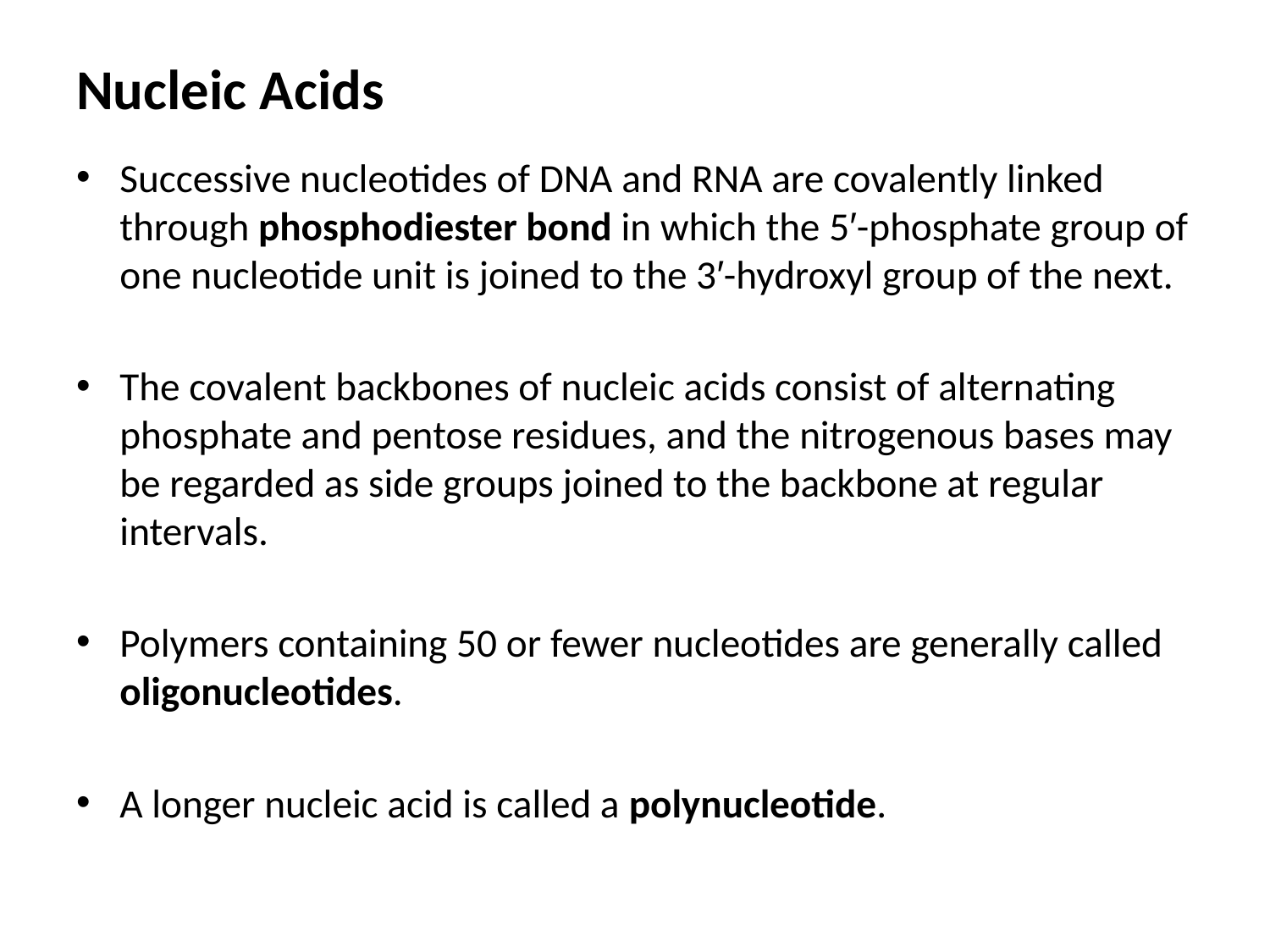

# Nucleic Acids
Successive nucleotides of DNA and RNA are covalently linked through phosphodiester bond in which the 5′-phosphate group of one nucleotide unit is joined to the 3′-hydroxyl group of the next.

The covalent backbones of nucleic acids consist of alternating phosphate and pentose residues, and the nitrogenous bases may be regarded as side groups joined to the backbone at regular intervals.

Polymers containing 50 or fewer nucleotides are generally called oligonucleotides.

A longer nucleic acid is called a polynucleotide.